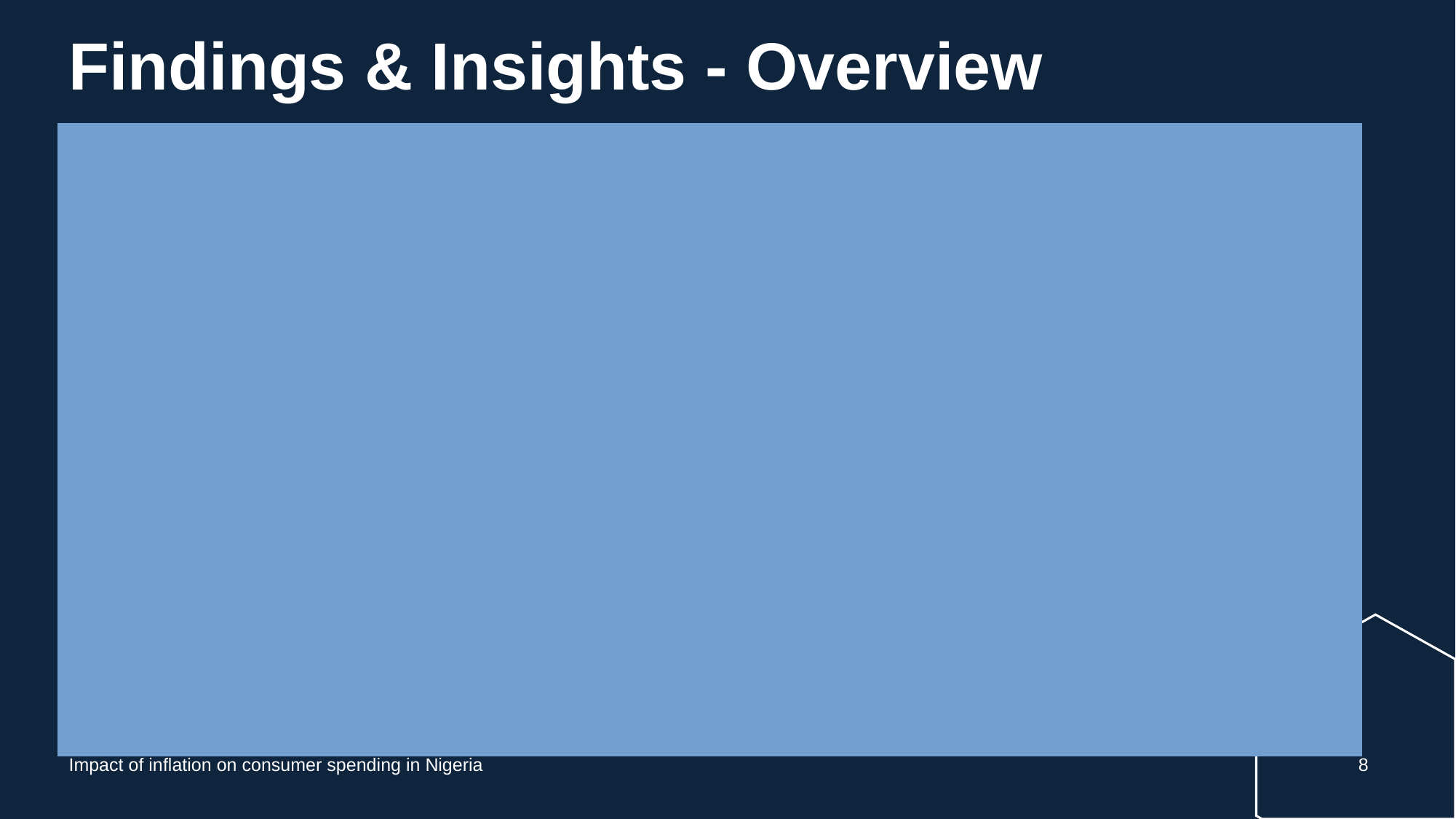

# Findings & Insights - Overview
The base year was 2009, precisely in November with a CPI of 100.
A weighted average index of 1000 was used to represent the average total index of all goods and services.
Total Food Index is 507.06, contributing 50.7% of the weighted average, while the core CPI contributes 40.6% (405.55).
A line chart best demonstrates the trend of a variable over time.
8
Impact of inflation on consumer spending in Nigeria